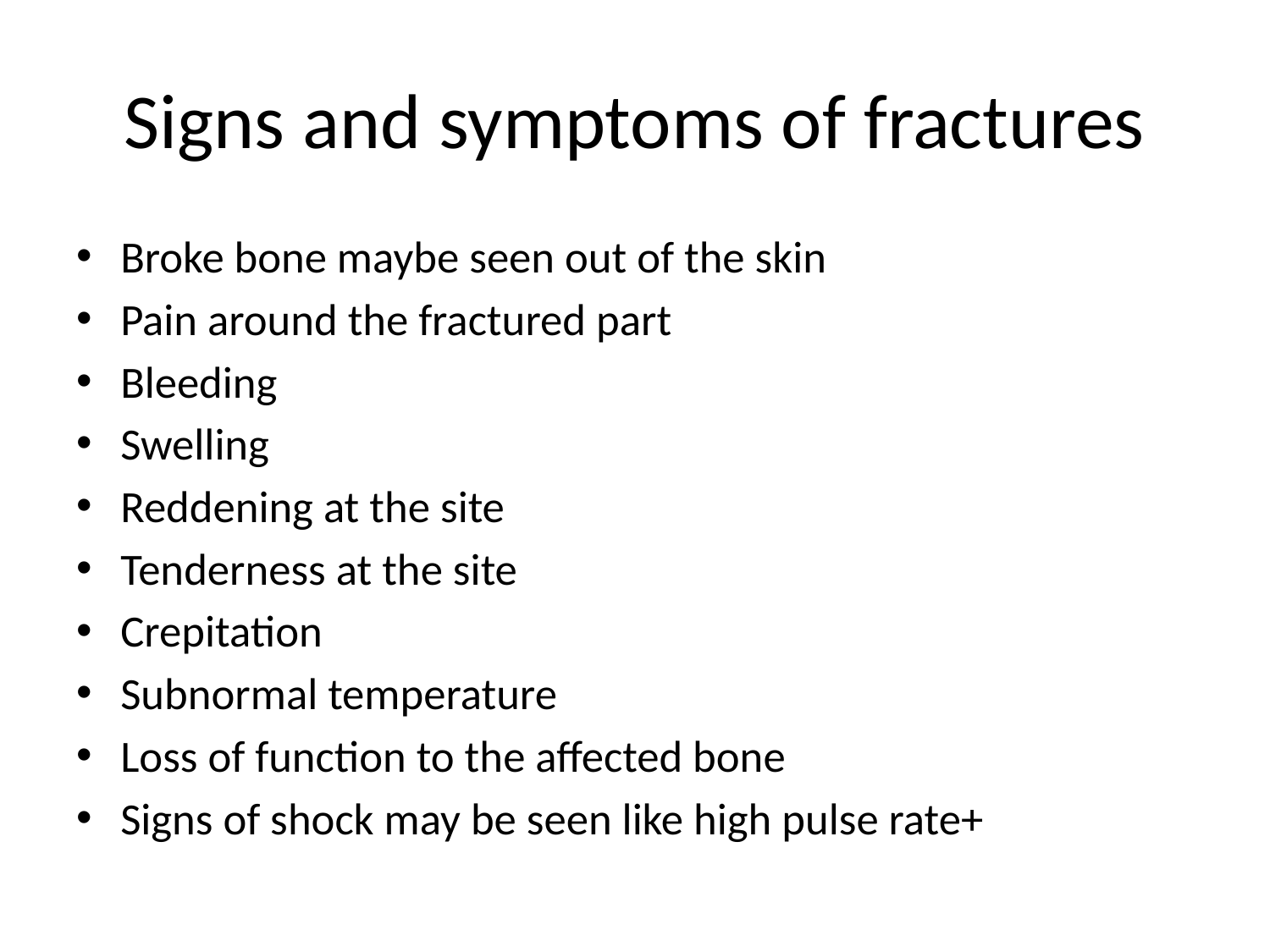

# Signs and symptoms of fractures
Broke bone maybe seen out of the skin
Pain around the fractured part
Bleeding
Swelling
Reddening at the site
Tenderness at the site
Crepitation
Subnormal temperature
Loss of function to the affected bone
Signs of shock may be seen like high pulse rate+